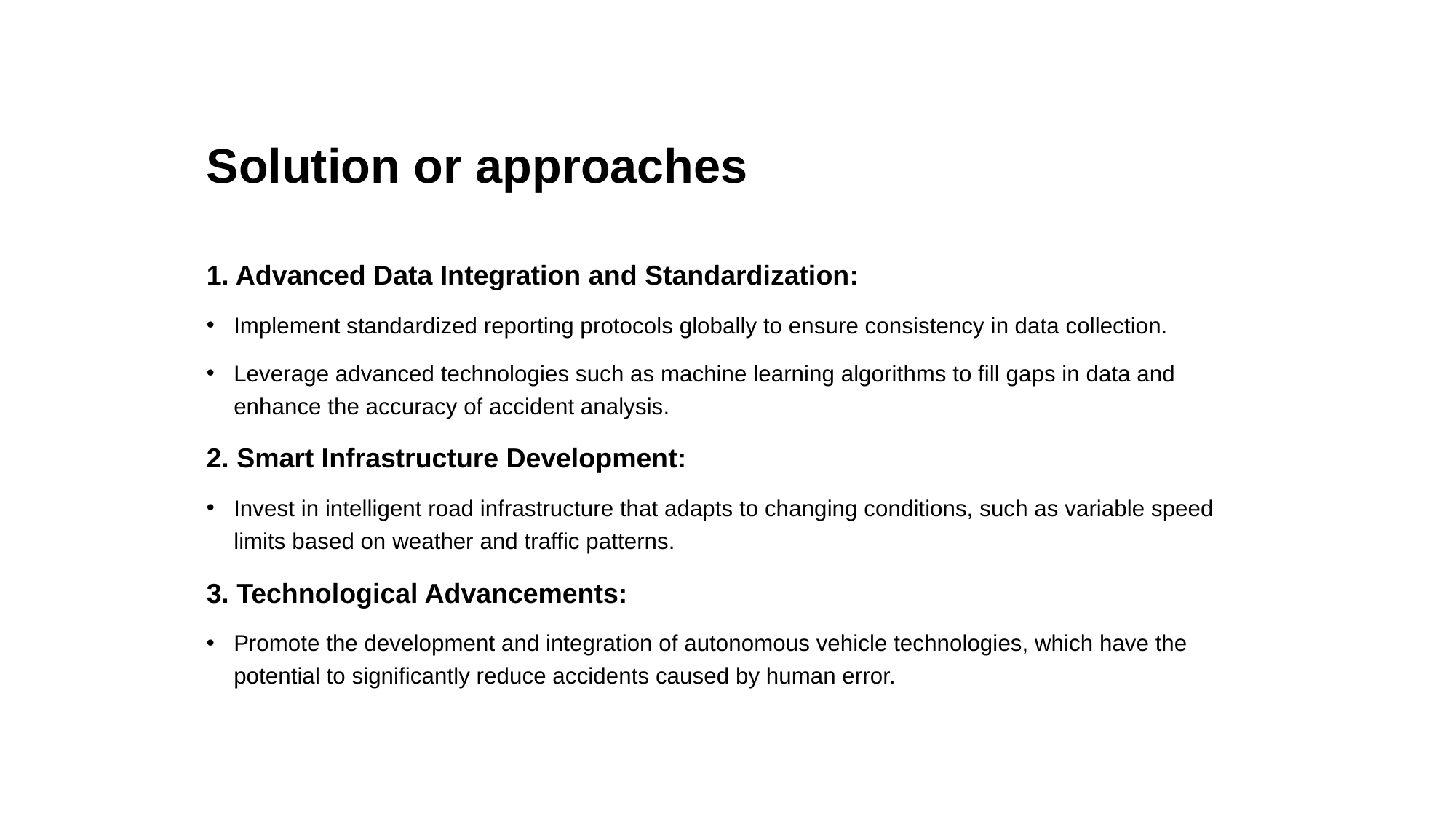

# Solution or approaches
1. Advanced Data Integration and Standardization:
Implement standardized reporting protocols globally to ensure consistency in data collection.
Leverage advanced technologies such as machine learning algorithms to fill gaps in data and enhance the accuracy of accident analysis.
2. Smart Infrastructure Development:
Invest in intelligent road infrastructure that adapts to changing conditions, such as variable speed limits based on weather and traffic patterns.
3. Technological Advancements:
Promote the development and integration of autonomous vehicle technologies, which have the potential to significantly reduce accidents caused by human error.